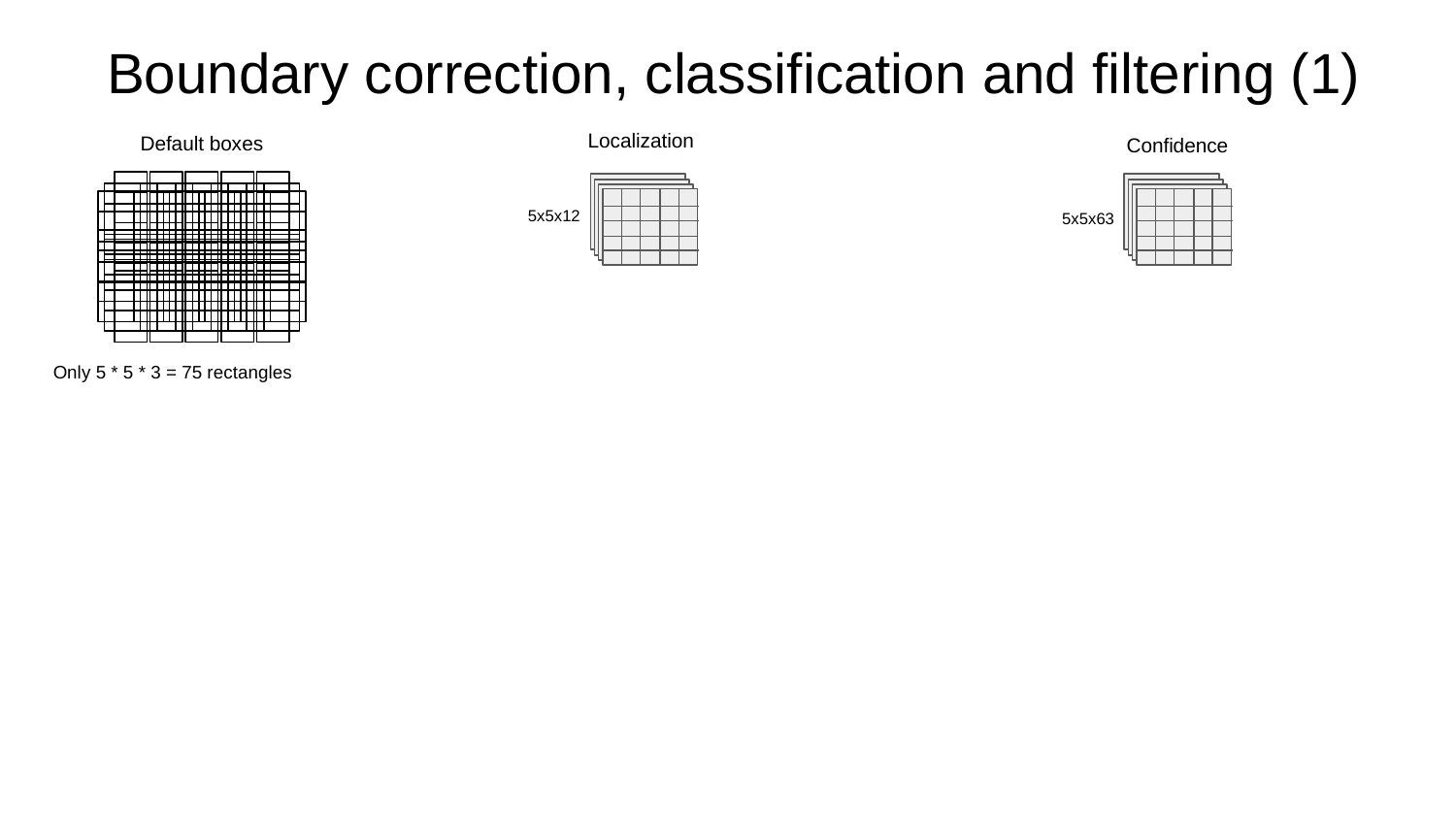

Boundary correction, classification and filtering (1)
Localization
Default boxes
Confidence

5x5x12
5x5x63
Only 5 * 5 * 3 = 75 rectangles